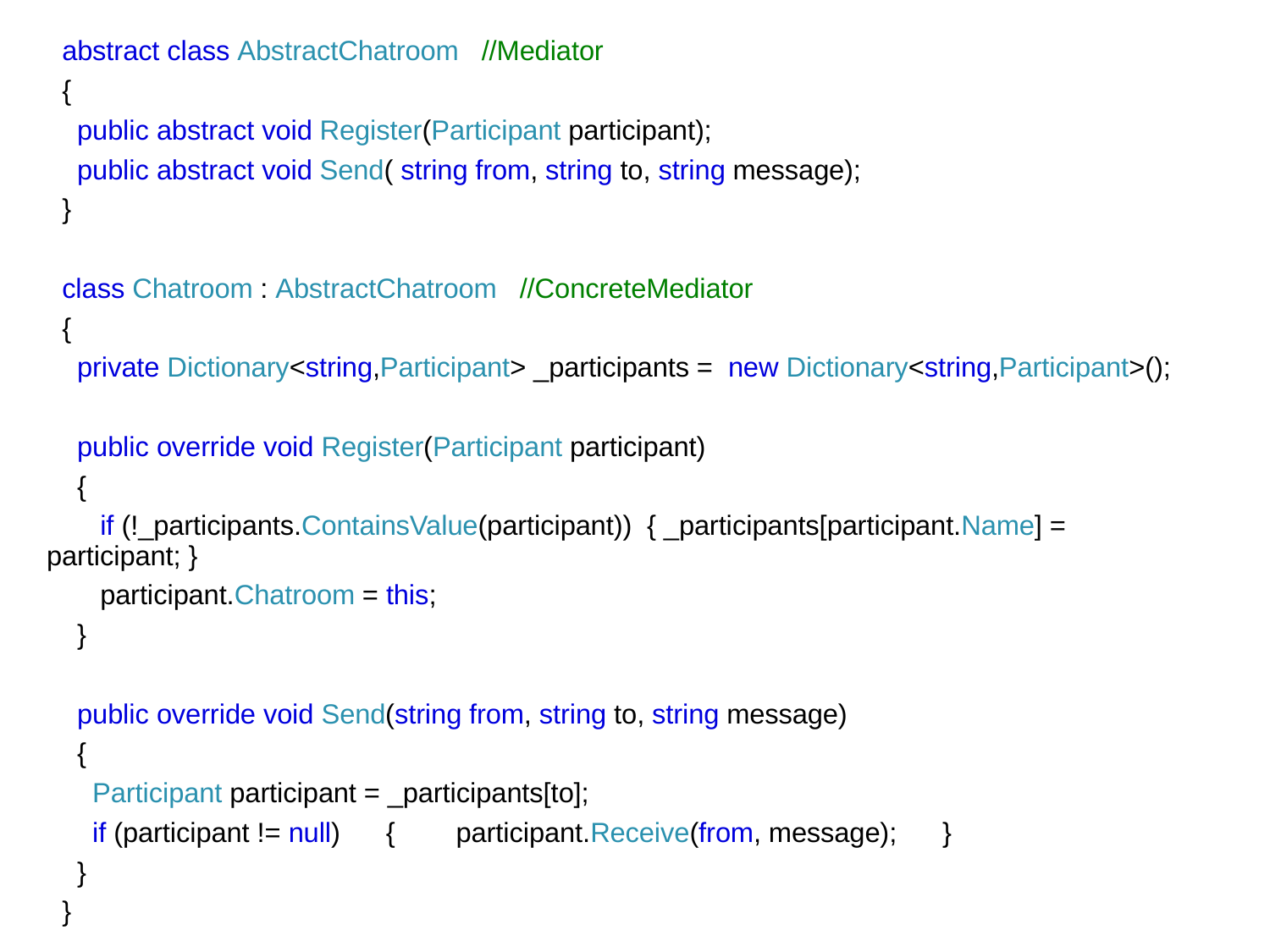

abstract class AbstractChatroom   //Mediator
  {
    public abstract void Register(Participant participant);
    public abstract void Send( string from, string to, string message);
  }

  class Chatroom : AbstractChatroom   //ConcreteMediator
  {
    private Dictionary<string,Participant> _participants =  new Dictionary<string,Participant>();

    public override void Register(Participant participant)
    {
       if (!_participants.ContainsValue(participant))  { _participants[participant.Name] = participant; }
       participant.Chatroom = this;
    }

    public override void Send(string from, string to, string message)
    {
      Participant participant = _participants[to];
      if (participant != null)      {        participant.Receive(from, message);      }
    }
  }